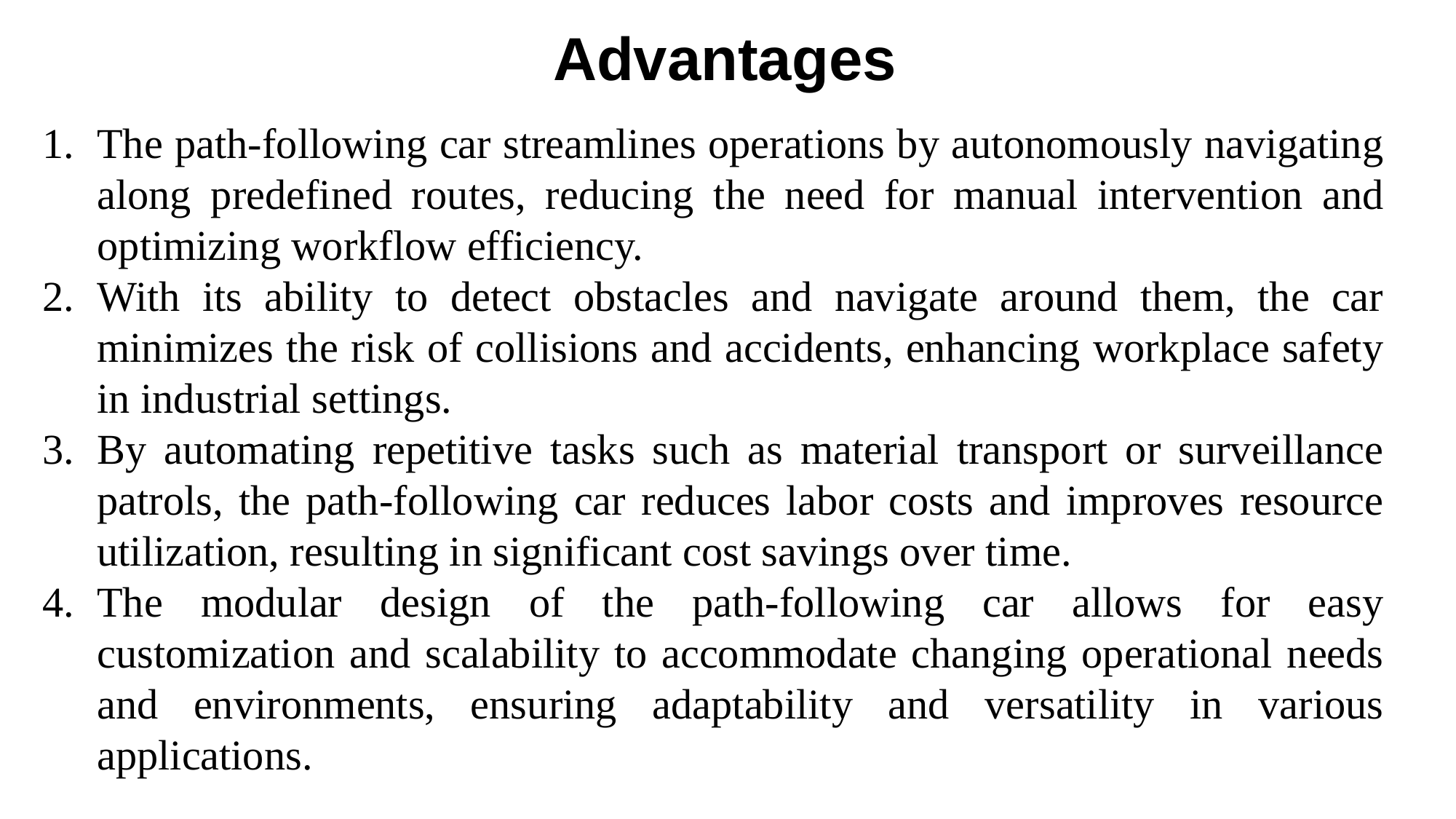

Advantages
The path-following car streamlines operations by autonomously navigating along predefined routes, reducing the need for manual intervention and optimizing workflow efficiency.
With its ability to detect obstacles and navigate around them, the car minimizes the risk of collisions and accidents, enhancing workplace safety in industrial settings.
By automating repetitive tasks such as material transport or surveillance patrols, the path-following car reduces labor costs and improves resource utilization, resulting in significant cost savings over time.
The modular design of the path-following car allows for easy customization and scalability to accommodate changing operational needs and environments, ensuring adaptability and versatility in various applications.